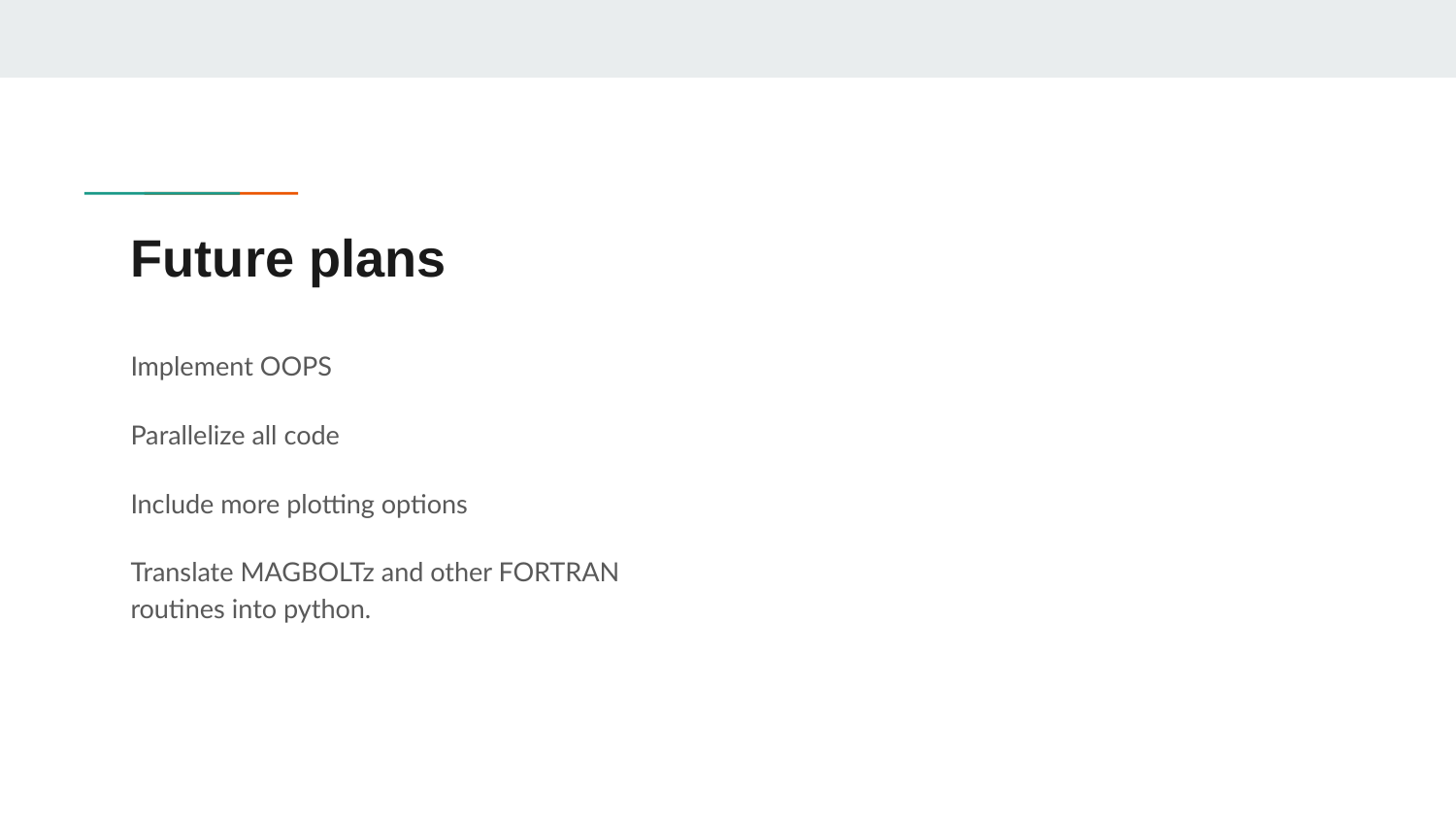

# Future plans
Implement OOPS
Parallelize all code
Include more plotting options
Translate MAGBOLTz and other FORTRAN routines into python.